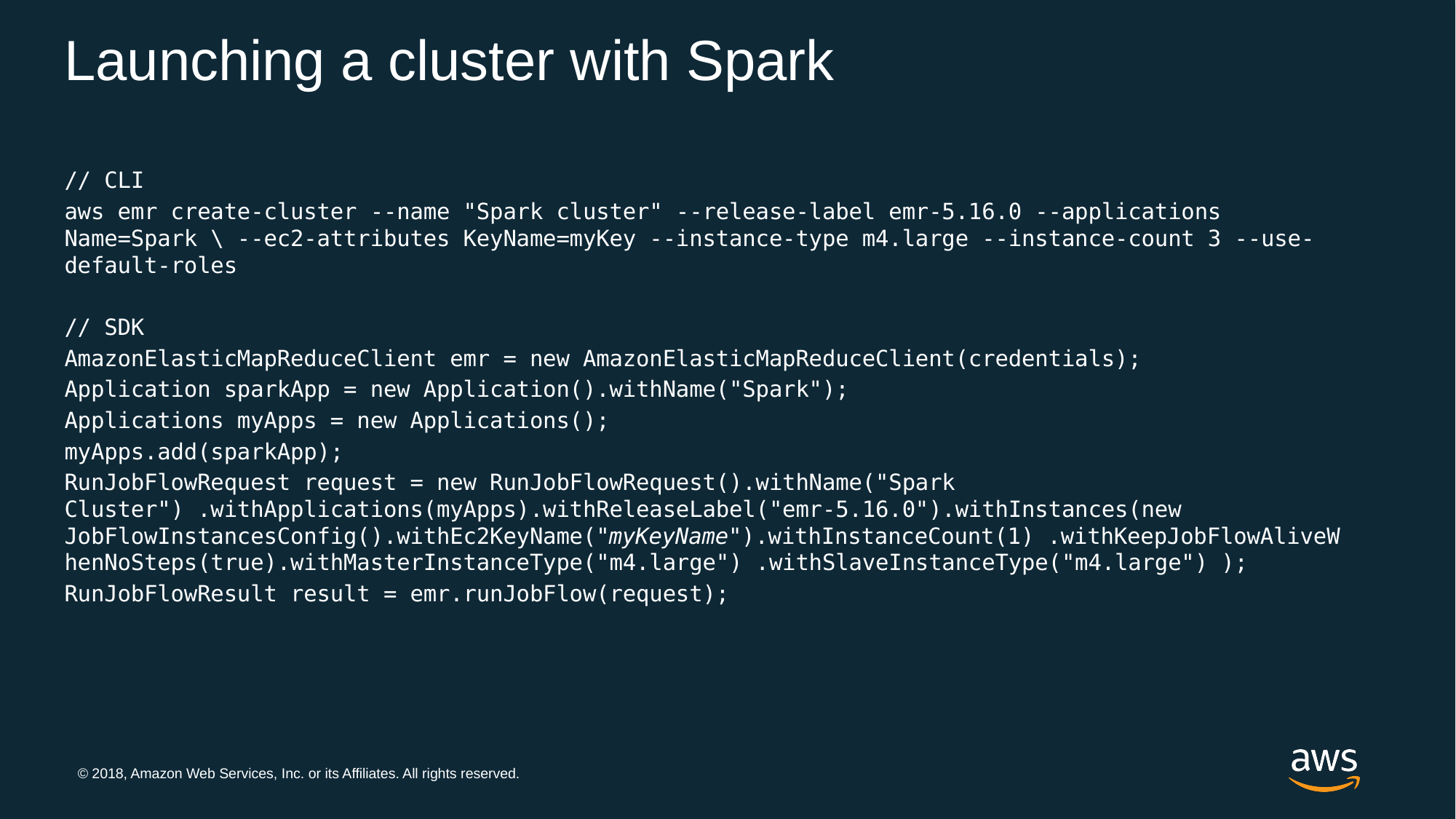

# Launching a cluster with Spark
// CLI
aws emr create-cluster --name "Spark cluster" --release-label emr-5.16.0 --applications Name=Spark \ --ec2-attributes KeyName=myKey --instance-type m4.large --instance-count 3 --use-default-roles

// SDK
AmazonElasticMapReduceClient emr = new AmazonElasticMapReduceClient(credentials);
Application sparkApp = new Application().withName("Spark");
Applications myApps = new Applications();
myApps.add(sparkApp);
RunJobFlowRequest request = new RunJobFlowRequest().withName("Spark Cluster") .withApplications(myApps).withReleaseLabel("emr-5.16.0").withInstances(new JobFlowInstancesConfig().withEc2KeyName("myKeyName").withInstanceCount(1) .withKeepJobFlowAliveWhenNoSteps(true).withMasterInstanceType("m4.large") .withSlaveInstanceType("m4.large") );
RunJobFlowResult result = emr.runJobFlow(request);